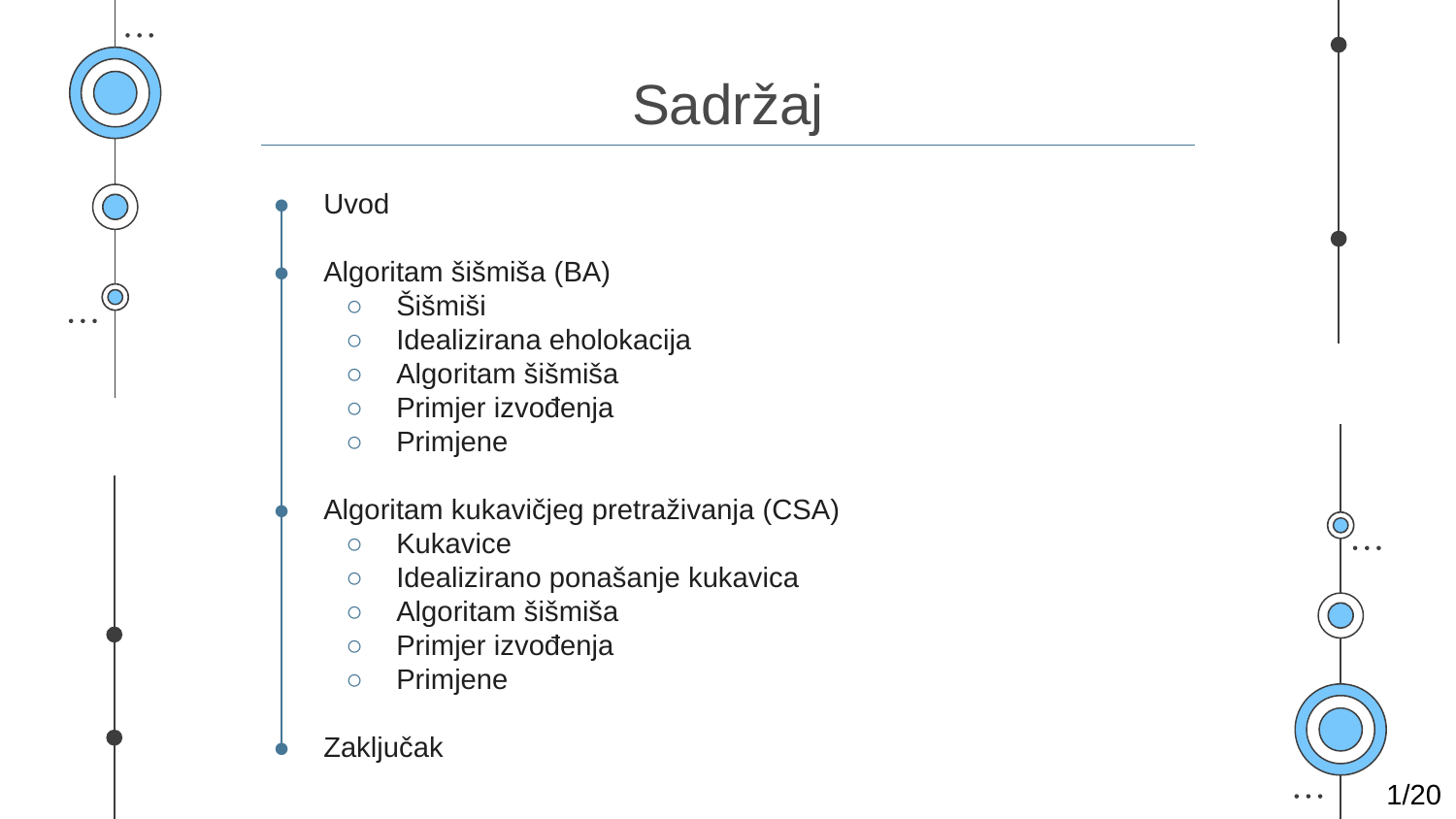

# Sadržaj

Uvod

Algoritam šišmiša (BA)
Šišmiši
Idealizirana eholokacija
Algoritam šišmiša
Primjer izvođenja
Primjene

Algoritam kukavičjeg pretraživanja (CSA)
Kukavice
Idealizirano ponašanje kukavica
Algoritam šišmiša
Primjer izvođenja
Primjene

Zaključak
1/20